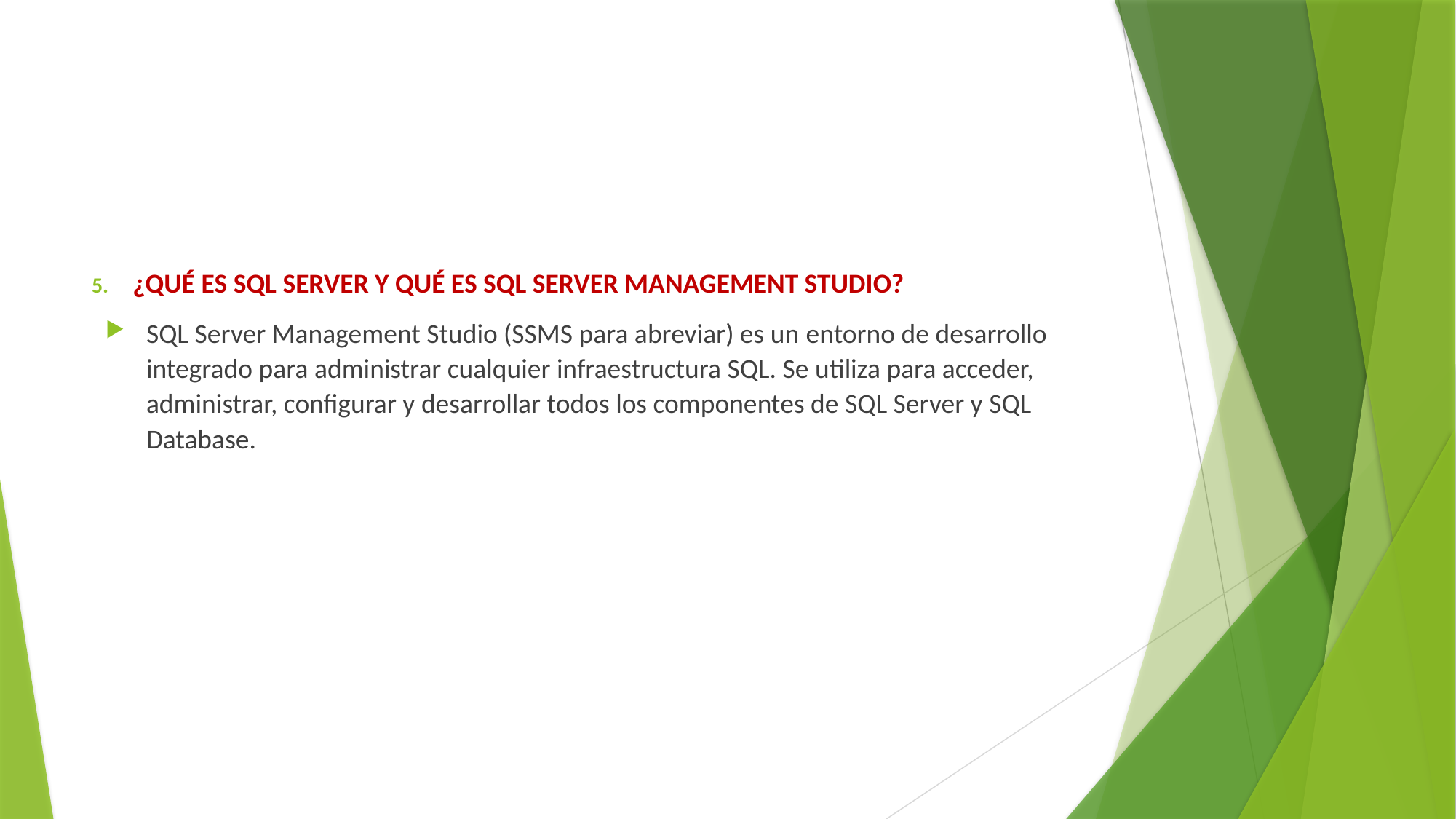

¿QUÉ ES SQL SERVER Y QUÉ ES SQL SERVER MANAGEMENT STUDIO?
SQL Server Management Studio (SSMS para abreviar) es un entorno de desarrollo integrado para administrar cualquier infraestructura SQL. Se utiliza para acceder, administrar, configurar y desarrollar todos los componentes de SQL Server y SQL Database.